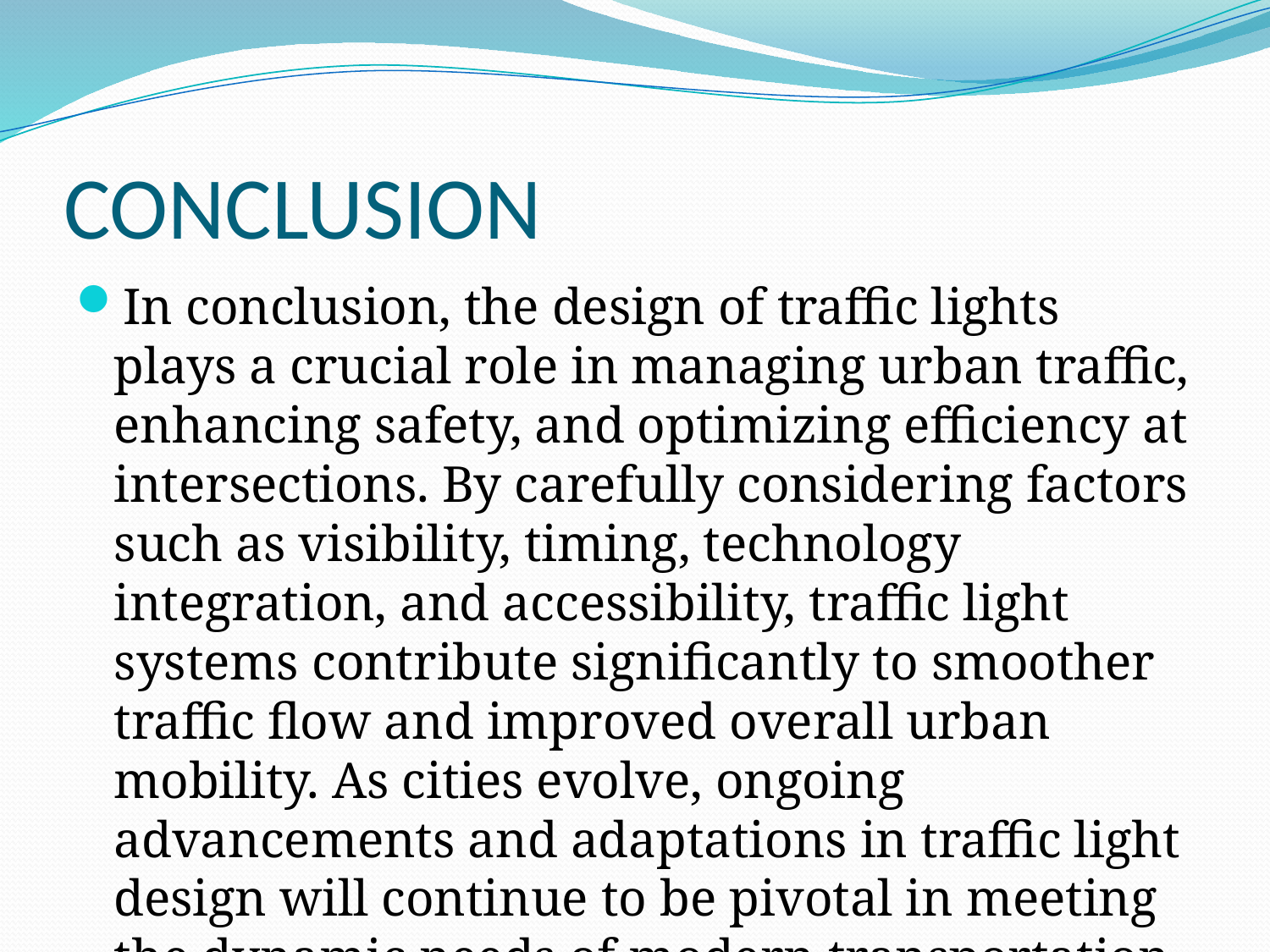

# CONCLUSION
In conclusion, the design of traffic lights plays a crucial role in managing urban traffic, enhancing safety, and optimizing efficiency at intersections. By carefully considering factors such as visibility, timing, technology integration, and accessibility, traffic light systems contribute significantly to smoother traffic flow and improved overall urban mobility. As cities evolve, ongoing advancements and adaptations in traffic light design will continue to be pivotal in meeting the dynamic needs of modern transportation infrastructure.